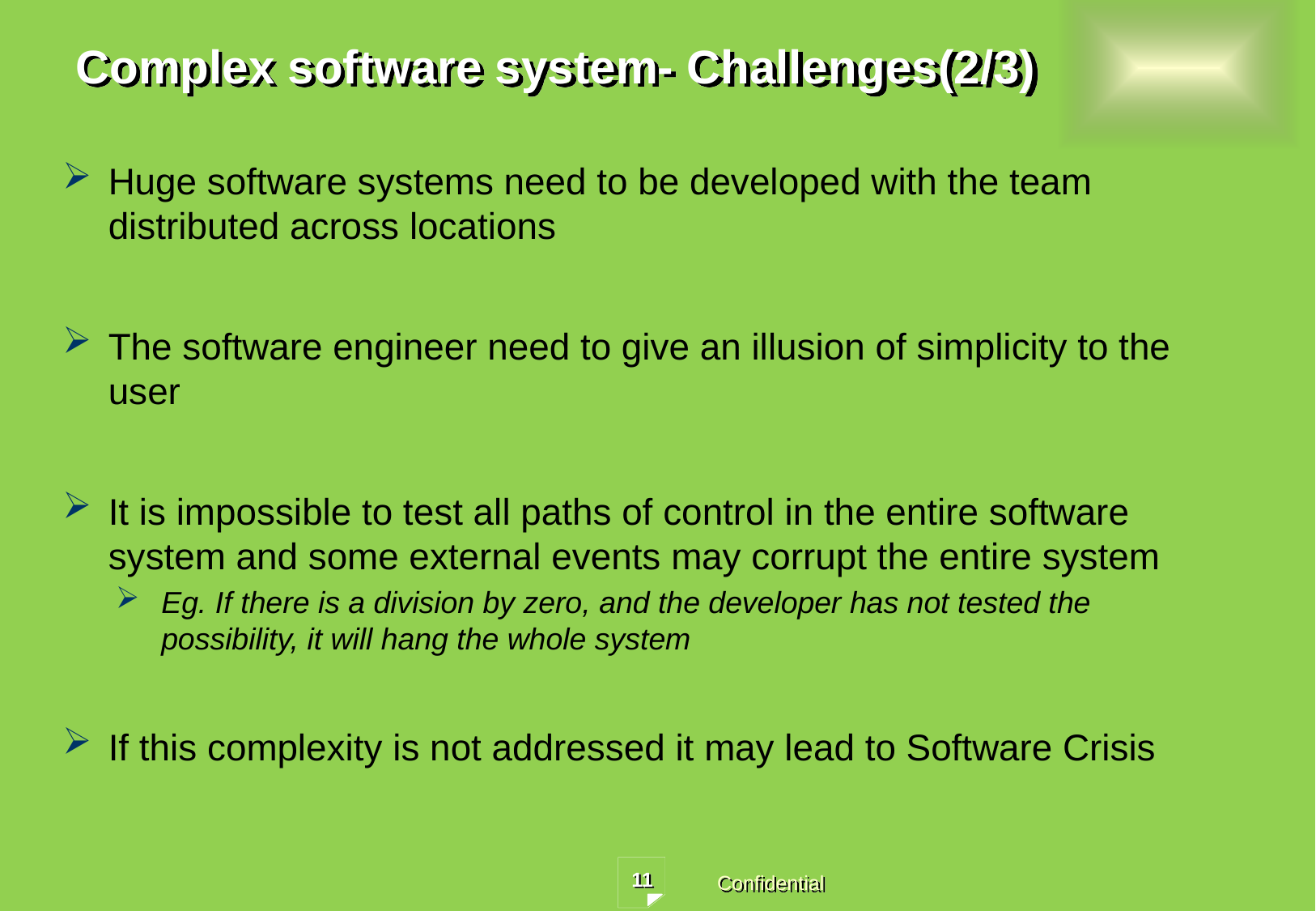

# Complex software system- Challenges(2/3)
Huge software systems need to be developed with the team distributed across locations

The software engineer need to give an illusion of simplicity to the user

It is impossible to test all paths of control in the entire software system and some external events may corrupt the entire system
Eg. If there is a division by zero, and the developer has not tested the possibility, it will hang the whole system

If this complexity is not addressed it may lead to Software Crisis

11